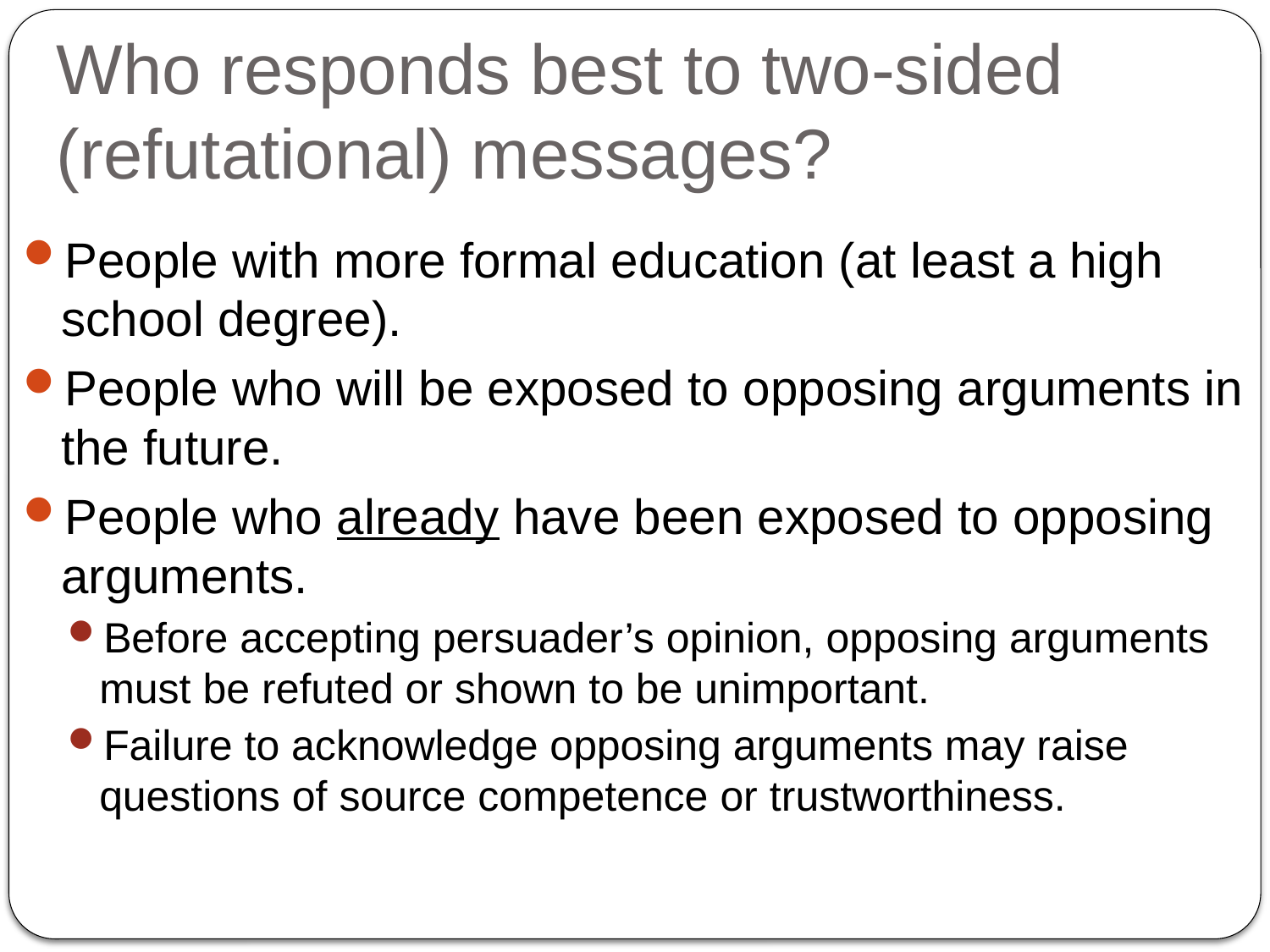

# Who responds best to two-sided (refutational) messages?
People with more formal education (at least a high school degree).
People who will be exposed to opposing arguments in the future.
People who already have been exposed to opposing arguments.
Before accepting persuader’s opinion, opposing arguments must be refuted or shown to be unimportant.
Failure to acknowledge opposing arguments may raise questions of source competence or trustworthiness.